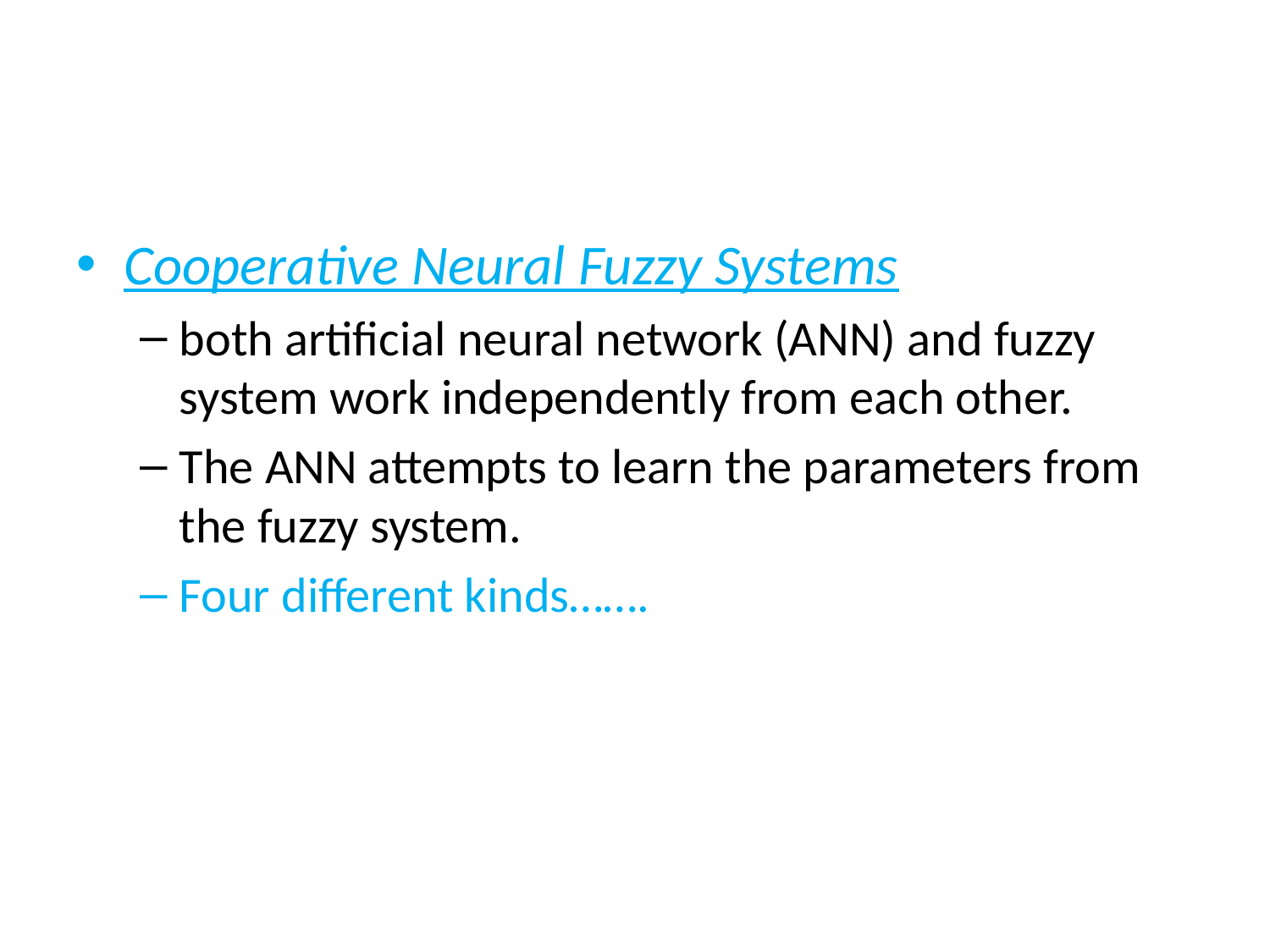

#
Cooperative Neural Fuzzy Systems
both artificial neural network (ANN) and fuzzy system work independently from each other.
The ANN attempts to learn the parameters from the fuzzy system.
Four different kinds…….